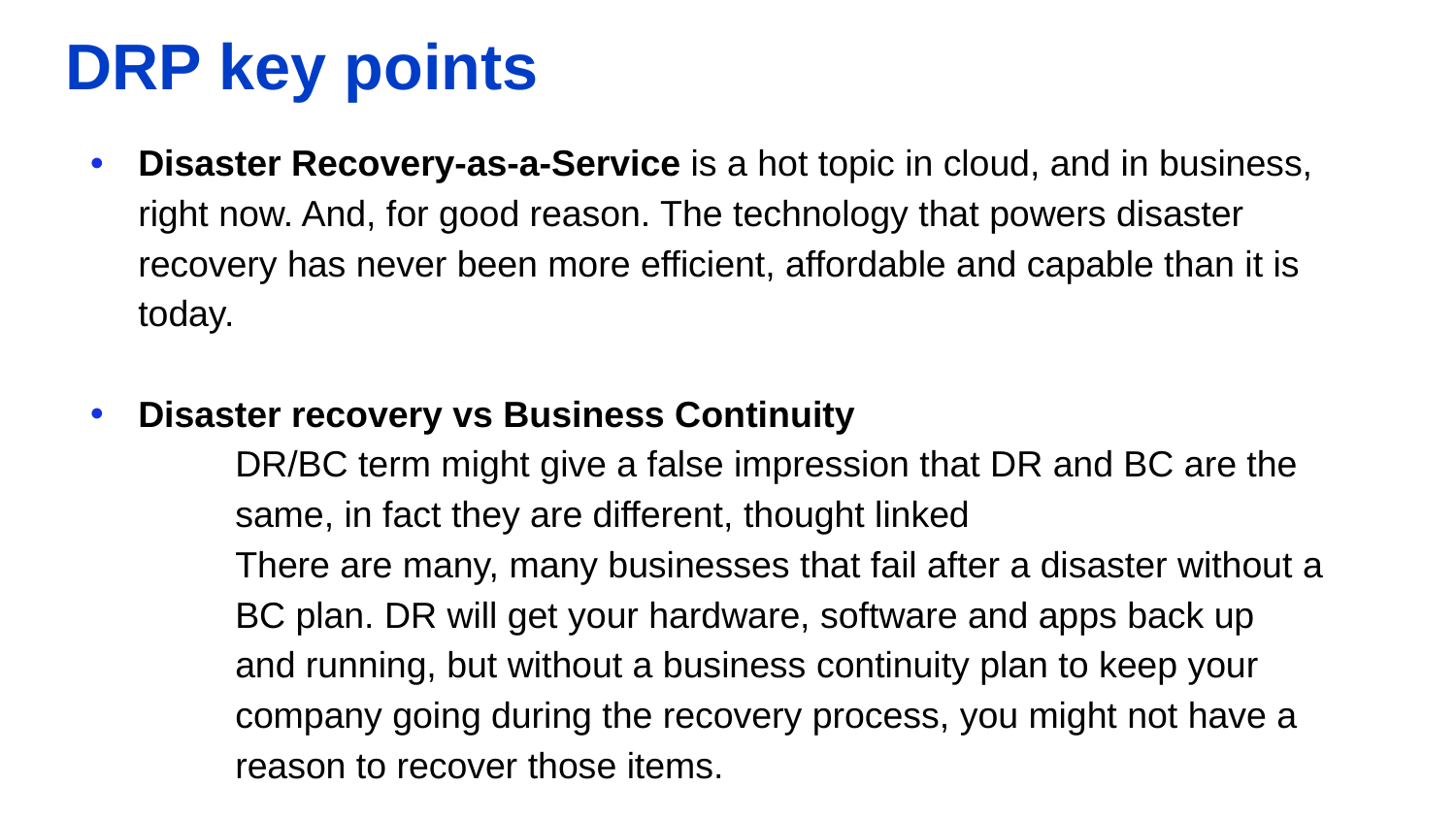

# DRP key points
Disaster Recovery-as-a-Service is a hot topic in cloud, and in business, right now. And, for good reason. The technology that powers disaster recovery has never been more efficient, affordable and capable than it is today.

Disaster recovery vs Business Continuity
	DR/BC term might give a false impression that DR and BC are the 	same, in fact they are different, thought linked
	There are many, many businesses that fail after a disaster without a 	BC plan. DR will get your hardware, software and apps back up 	and running, but without a business continuity plan to keep your 	company going during the recovery process, you might not have a 	reason to recover those items.